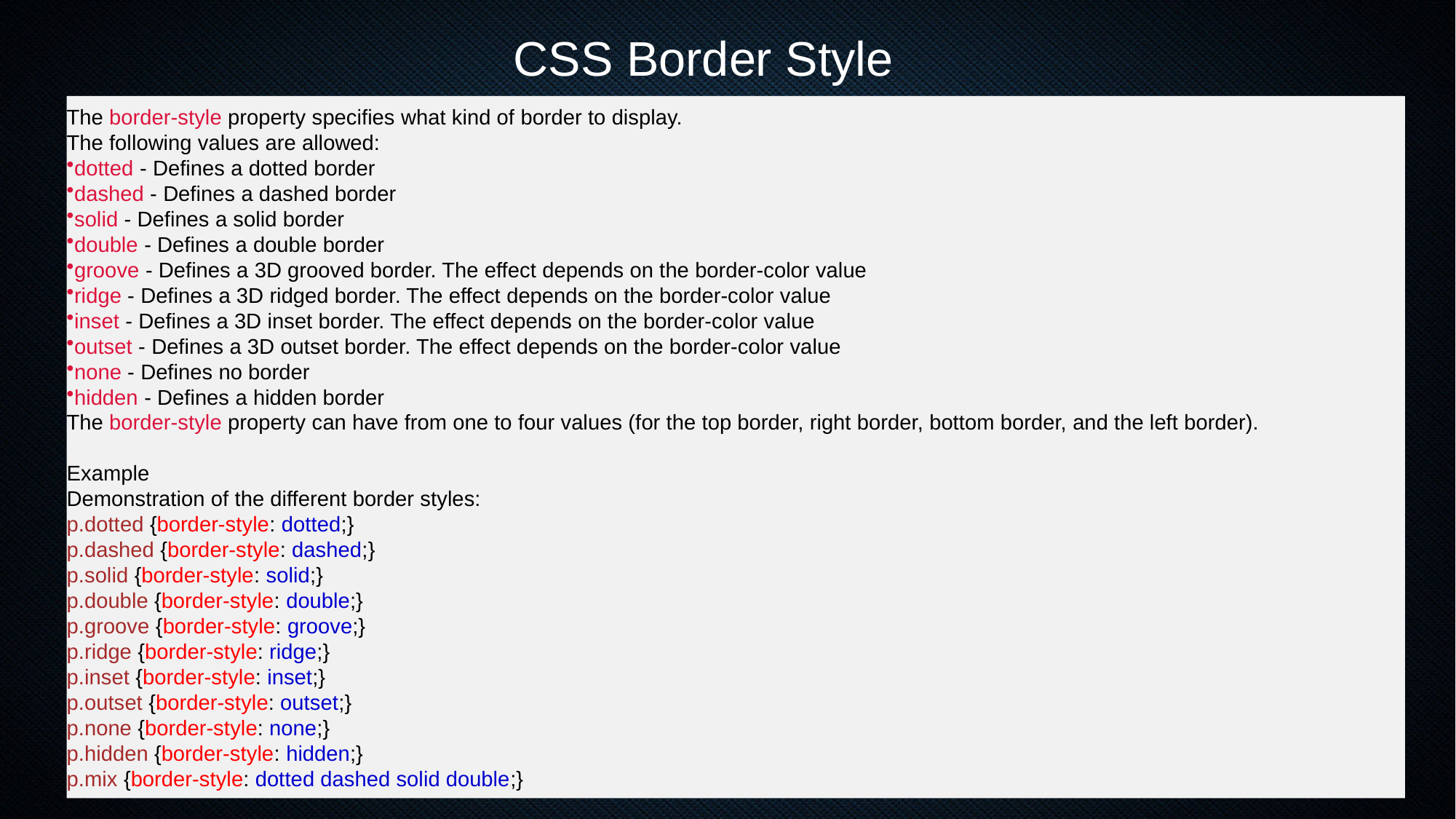

CSS Border Style
The border-style property specifies what kind of border to display.
The following values are allowed:
dotted - Defines a dotted border
dashed - Defines a dashed border
solid - Defines a solid border
double - Defines a double border
groove - Defines a 3D grooved border. The effect depends on the border-color value
ridge - Defines a 3D ridged border. The effect depends on the border-color value
inset - Defines a 3D inset border. The effect depends on the border-color value
outset - Defines a 3D outset border. The effect depends on the border-color value
none - Defines no border
hidden - Defines a hidden border
The border-style property can have from one to four values (for the top border, right border, bottom border, and the left border).

Example
Demonstration of the different border styles:
p.dotted {border-style: dotted;}
p.dashed {border-style: dashed;}
p.solid {border-style: solid;}
p.double {border-style: double;}
p.groove {border-style: groove;}
p.ridge {border-style: ridge;}
p.inset {border-style: inset;}
p.outset {border-style: outset;}
p.none {border-style: none;}
p.hidden {border-style: hidden;}
p.mix {border-style: dotted dashed solid double;}